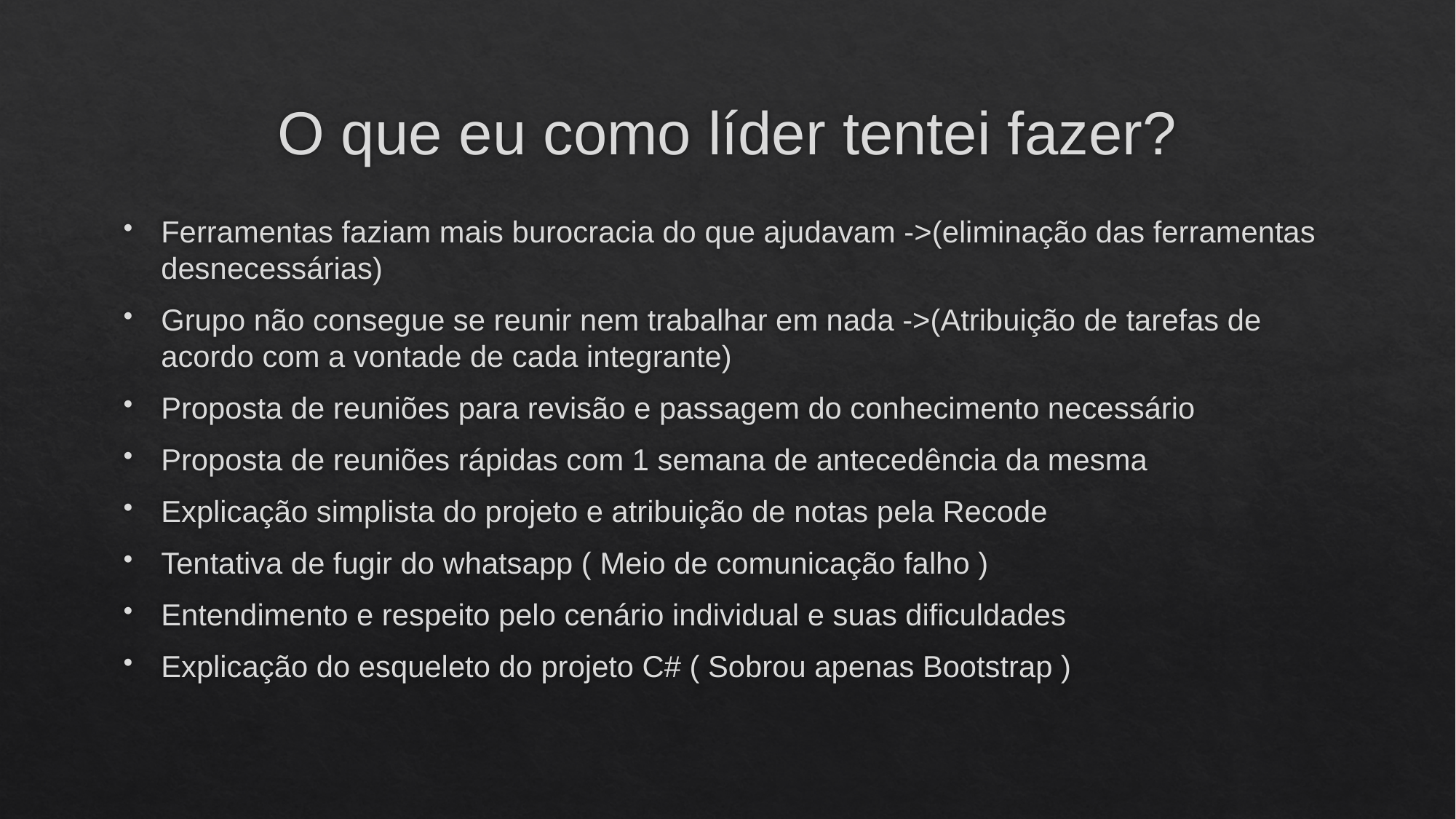

# O que eu como líder tentei fazer?
Ferramentas faziam mais burocracia do que ajudavam ->(eliminação das ferramentas desnecessárias)
Grupo não consegue se reunir nem trabalhar em nada ->(Atribuição de tarefas de acordo com a vontade de cada integrante)
Proposta de reuniões para revisão e passagem do conhecimento necessário
Proposta de reuniões rápidas com 1 semana de antecedência da mesma
Explicação simplista do projeto e atribuição de notas pela Recode
Tentativa de fugir do whatsapp ( Meio de comunicação falho )
Entendimento e respeito pelo cenário individual e suas dificuldades
Explicação do esqueleto do projeto C# ( Sobrou apenas Bootstrap )